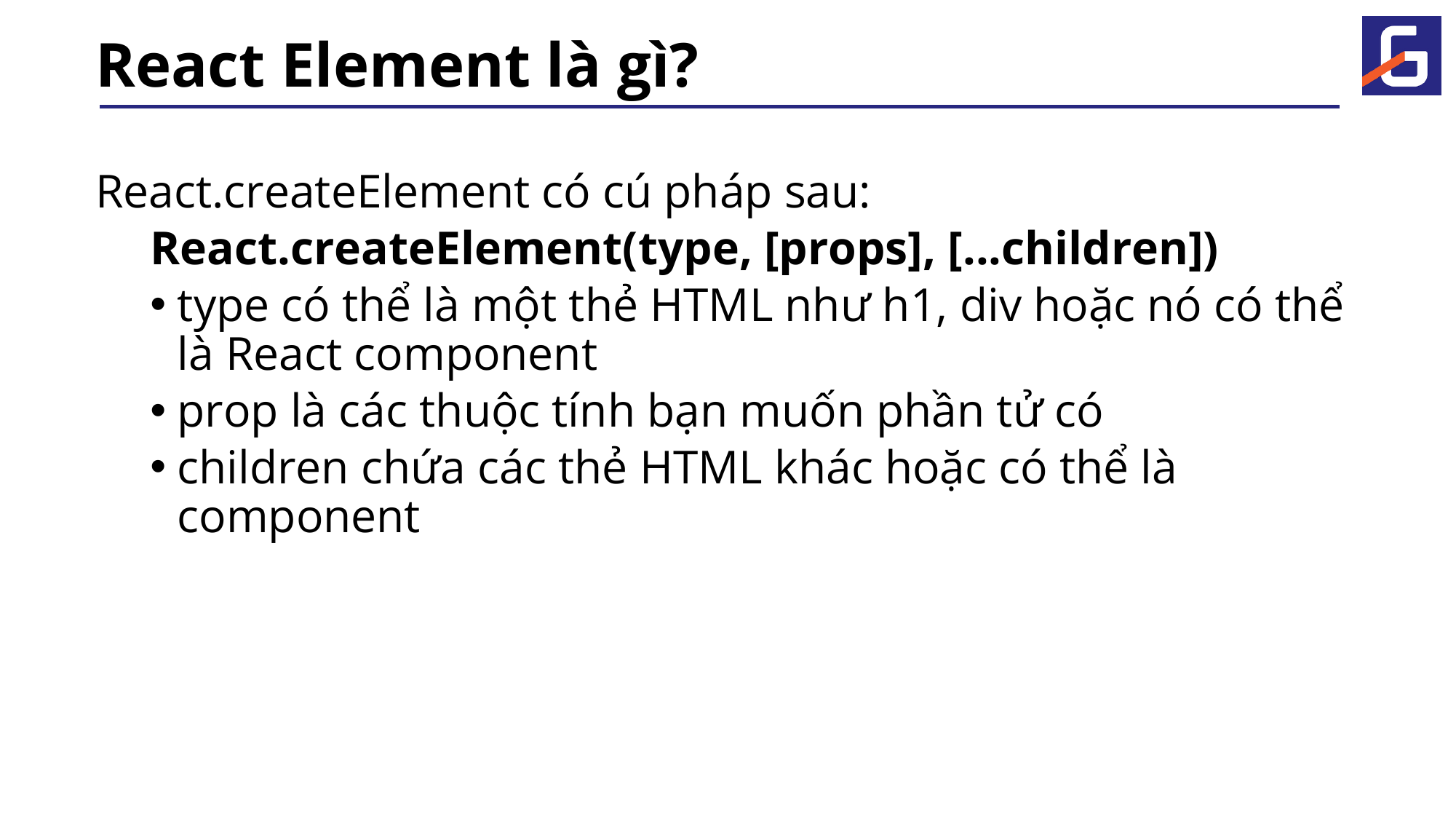

# React Element là gì?
React.createElement có cú pháp sau:
React.createElement(type, [props], [...children])
type có thể là một thẻ HTML như h1, div hoặc nó có thể là React component
prop là các thuộc tính bạn muốn phần tử có
children chứa các thẻ HTML khác hoặc có thể là component